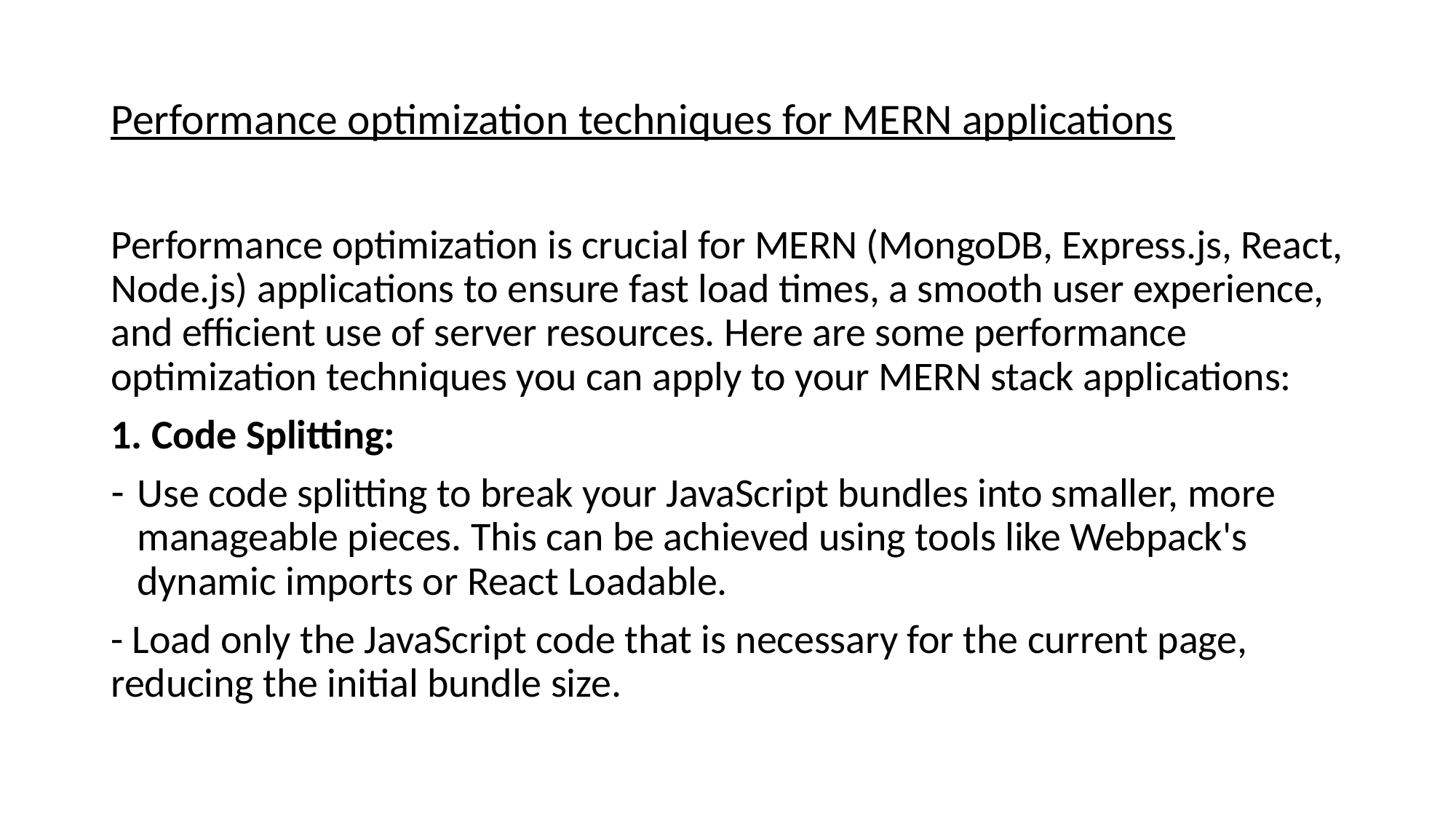

# Performance optimization techniques for MERN applications
Performance optimization is crucial for MERN (MongoDB, Express.js, React, Node.js) applications to ensure fast load times, a smooth user experience, and efficient use of server resources. Here are some performance optimization techniques you can apply to your MERN stack applications:
1. Code Splitting:
Use code splitting to break your JavaScript bundles into smaller, more manageable pieces. This can be achieved using tools like Webpack's dynamic imports or React Loadable.
- Load only the JavaScript code that is necessary for the current page,  reducing the initial bundle size.